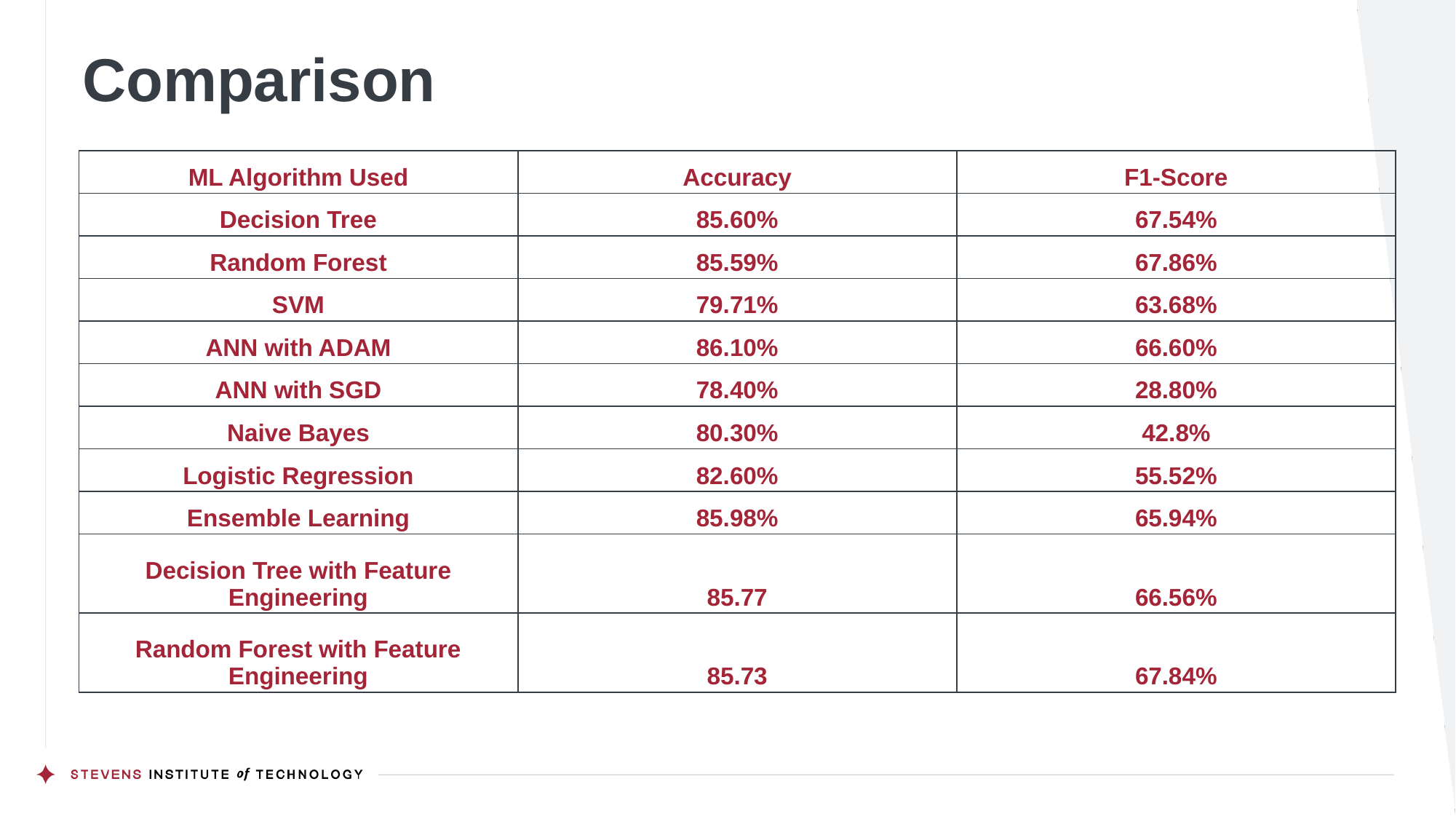

# Comparison
| ML Algorithm Used | Accuracy | F1-Score |
| --- | --- | --- |
| Decision Tree | 85.60% | 67.54% |
| Random Forest | 85.59% | 67.86% |
| SVM | 79.71% | 63.68% |
| ANN with ADAM | 86.10% | 66.60% |
| ANN with SGD | 78.40% | 28.80% |
| Naive Bayes | 80.30% | 42.8% |
| Logistic Regression | 82.60% | 55.52% |
| Ensemble Learning | 85.98% | 65.94% |
| Decision Tree with Feature Engineering | 85.77 | 66.56% |
| Random Forest with Feature Engineering | 85.73 | 67.84% |